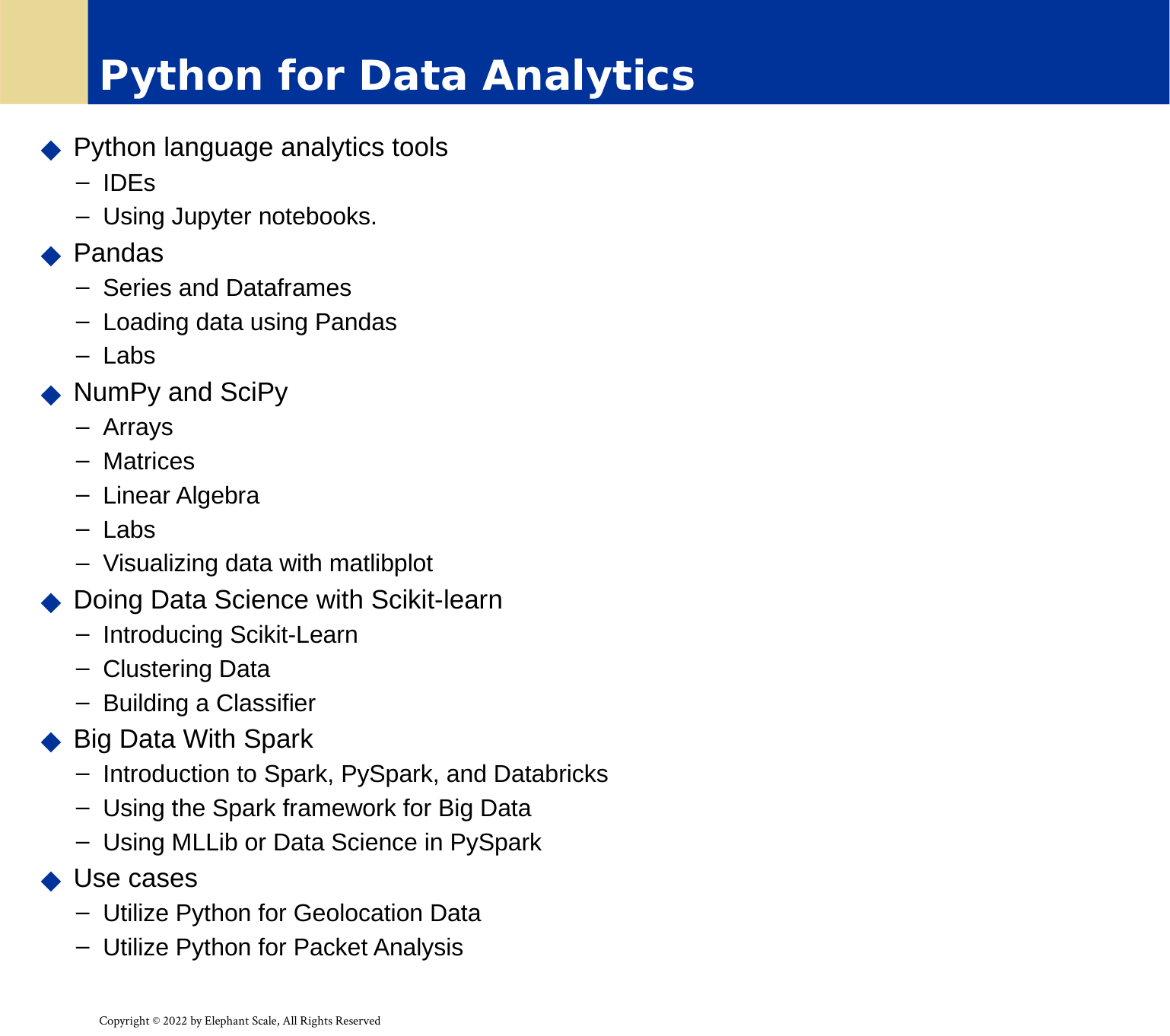

# Python for Data Analytics
 Python language analytics tools
 IDEs
 Using Jupyter notebooks.
 Pandas
 Series and Dataframes
 Loading data using Pandas
 Labs
 NumPy and SciPy
 Arrays
 Matrices
 Linear Algebra
 Labs
 Visualizing data with matlibplot
 Doing Data Science with Scikit-learn
 Introducing Scikit-Learn
 Clustering Data
 Building a Classifier
 Big Data With Spark
 Introduction to Spark, PySpark, and Databricks
 Using the Spark framework for Big Data
 Using MLLib or Data Science in PySpark
 Use cases
 Utilize Python for Geolocation Data
 Utilize Python for Packet Analysis
Copyright © 2022 by Elephant Scale, All Rights Reserved